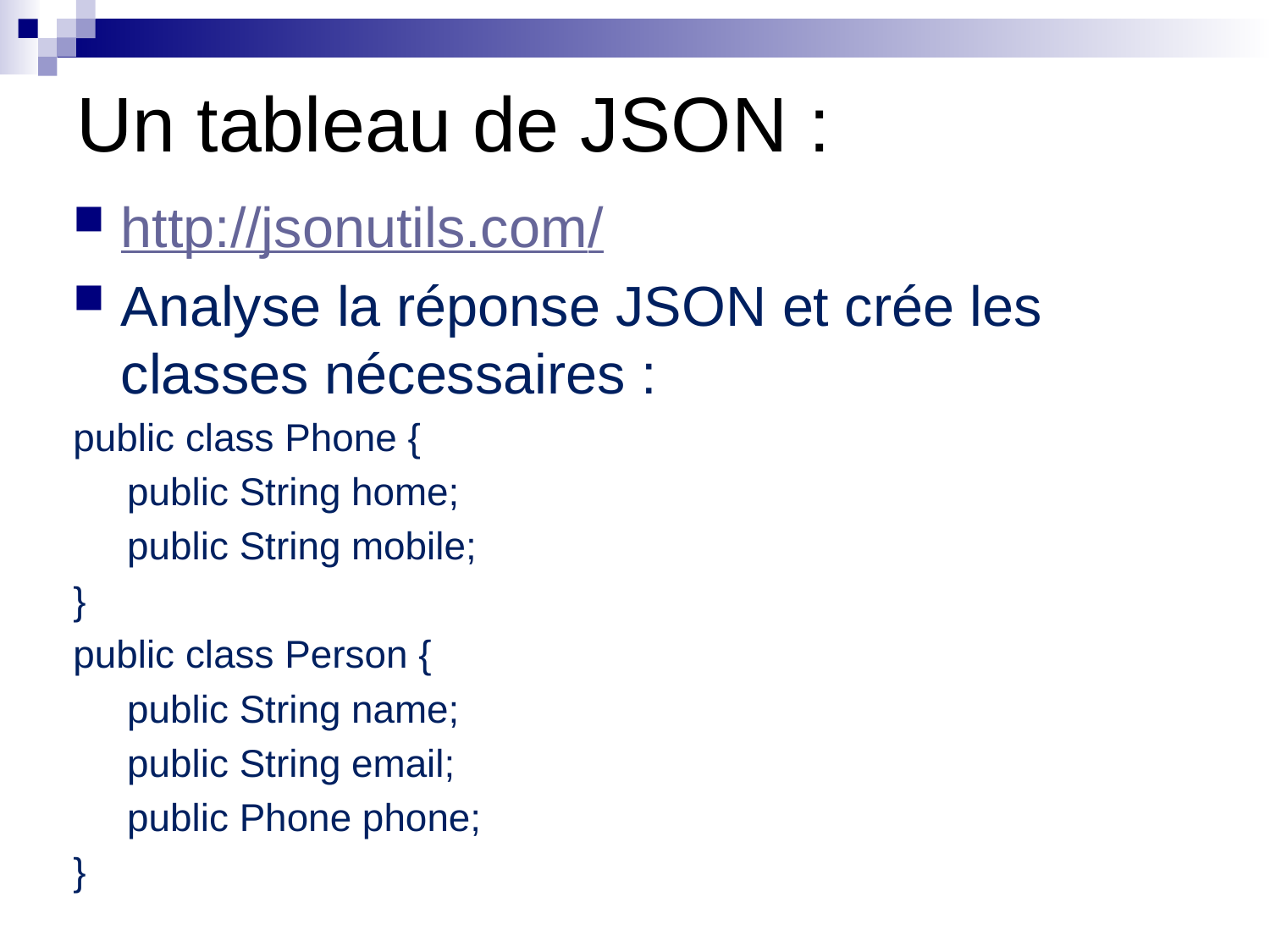

# Un tableau de JSON :
http://jsonutils.com/
Analyse la réponse JSON et crée les classes nécessaires :
public class Phone {
     public String home;
     public String mobile;
}
public class Person {
     public String name;
     public String email;
     public Phone phone;
}